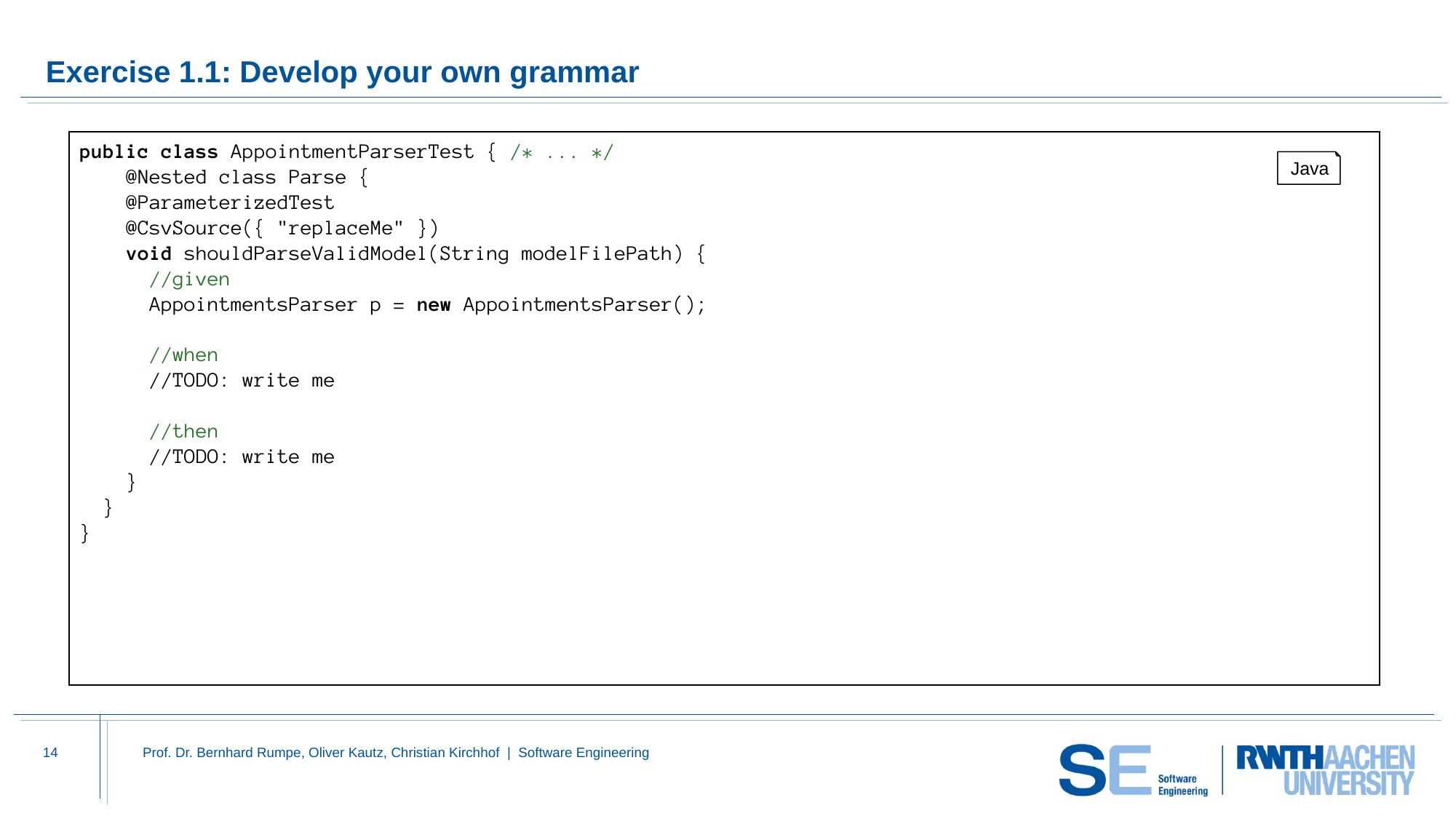

# Exercise 1.1: Develop your own grammar
public class AppointmentParserTest { /* ... */
    @Nested class Parse {
    @ParameterizedTest
    @CsvSource({ "replaceMe" })
    void shouldParseValidModel(String modelFilePath) {
      //given
      AppointmentsParser p = new AppointmentsParser();

      //when
      //TODO: write me

      //then
      //TODO: write me
    }
  }
}
Java